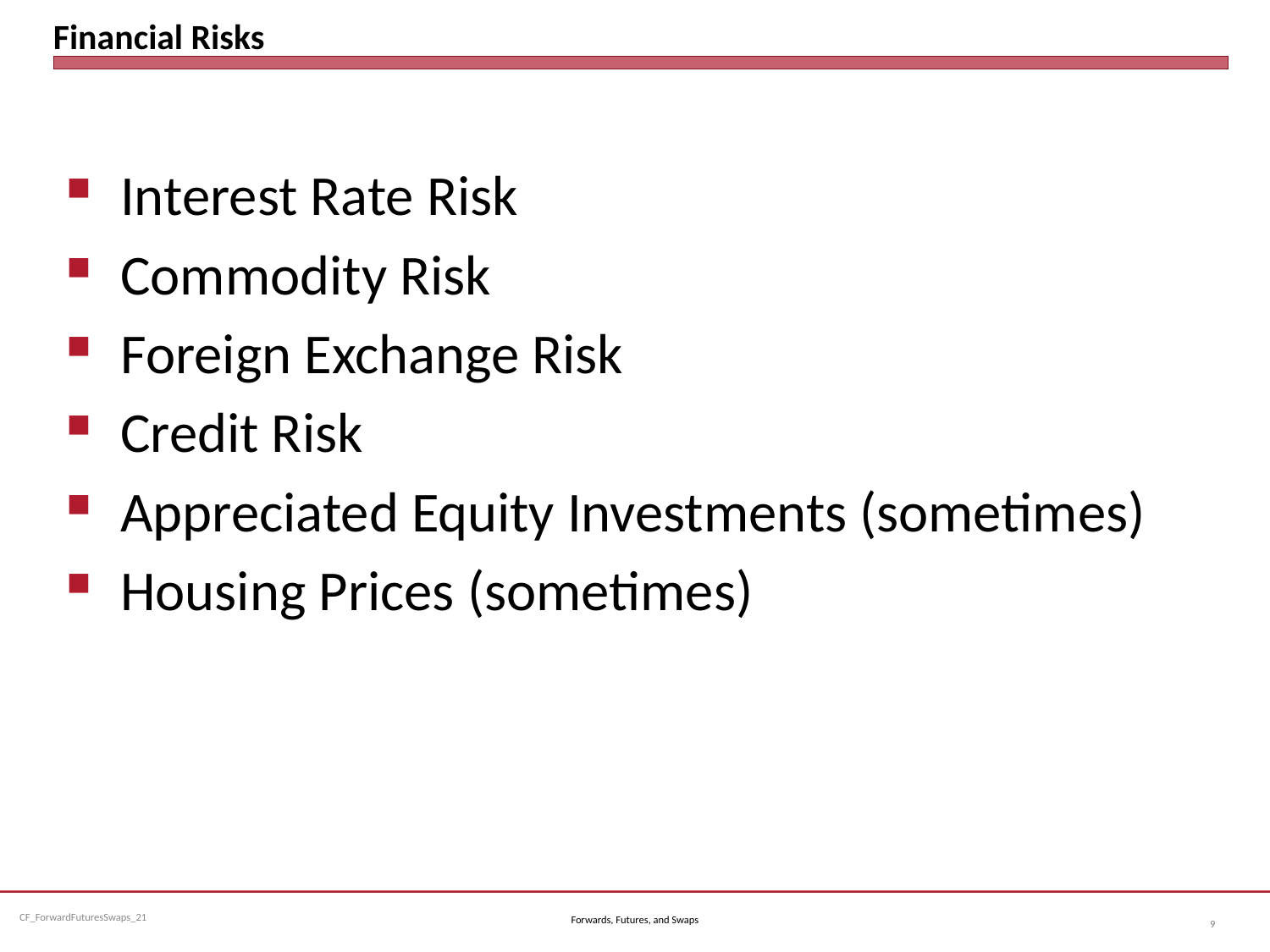

# Financial Risks

Interest Rate Risk
Commodity Risk
Foreign Exchange Risk
Credit Risk
Appreciated Equity Investments (sometimes)
Housing Prices (sometimes)
Forwards, Futures, and Swaps
9